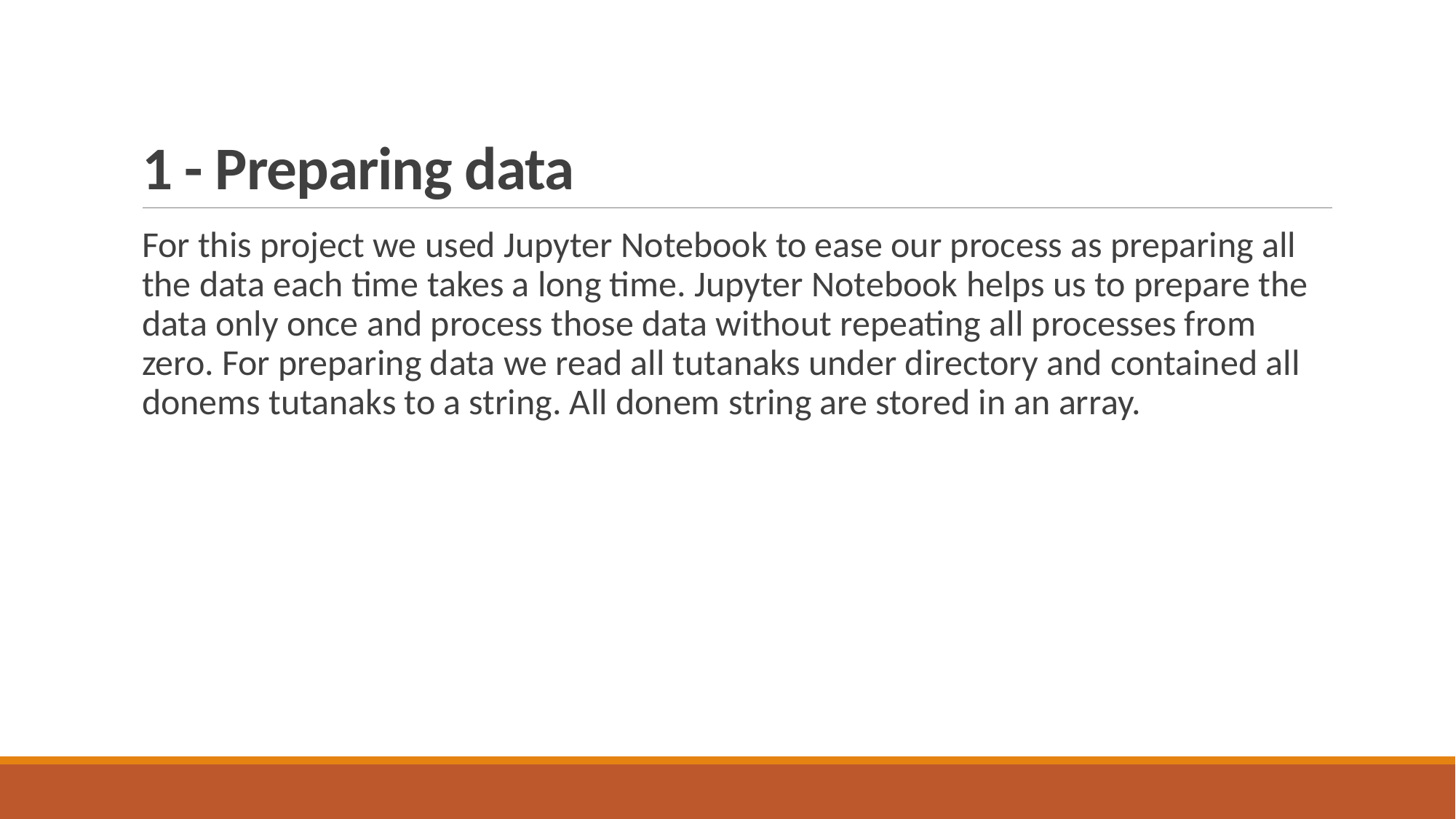

# 1 - Preparing data
For this project we used Jupyter Notebook to ease our process as preparing all the data each time takes a long time. Jupyter Notebook helps us to prepare the data only once and process those data without repeating all processes from zero. For preparing data we read all tutanaks under directory and contained all donems tutanaks to a string. All donem string are stored in an array.